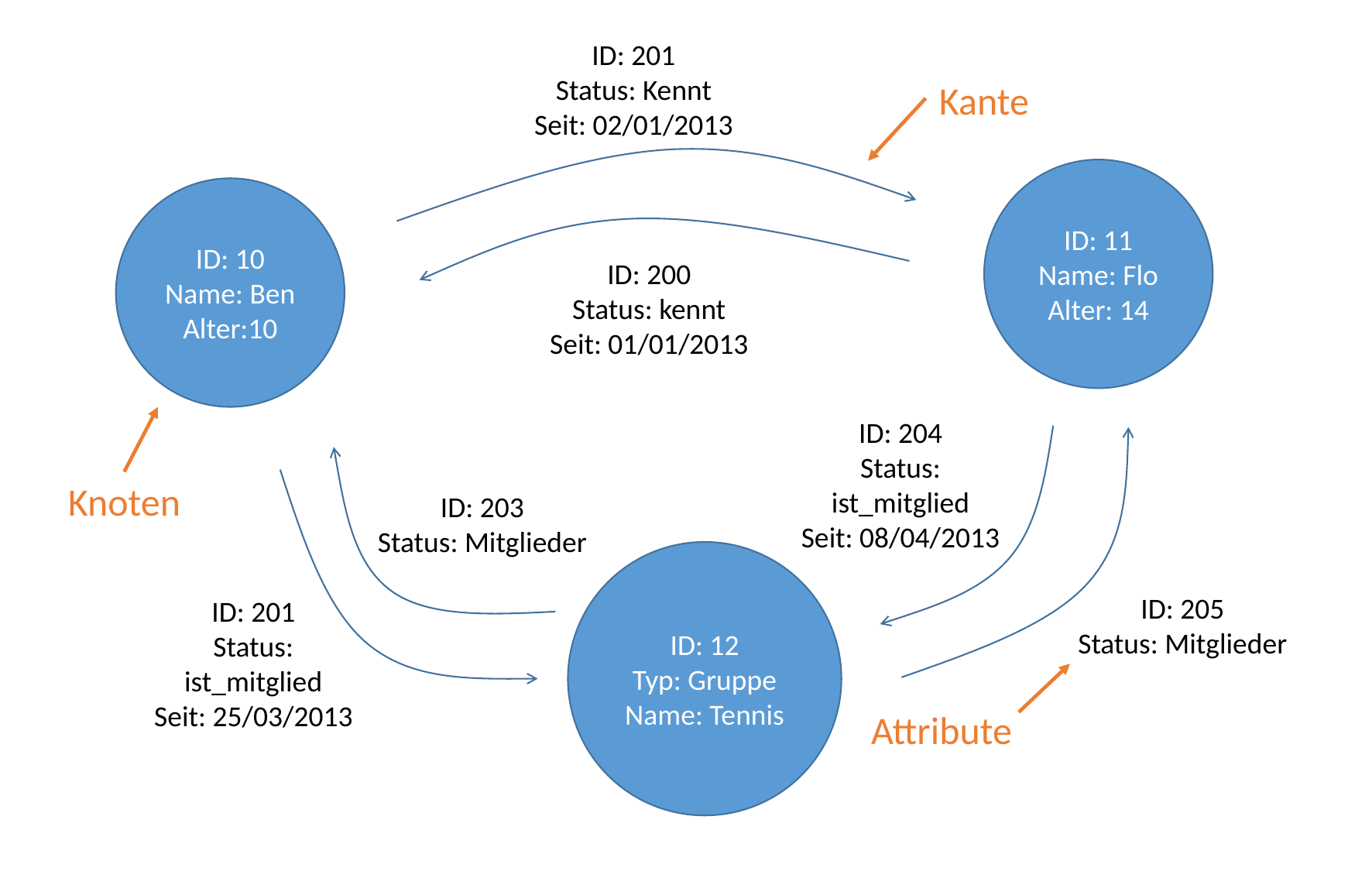

ID: 201
Status: Kennt
Seit: 02/01/2013
Kante

ID: 11
Name: Flo
Alter: 14
ID: 10
Name: Ben
Alter:10

ID: 200
Status: kennt
Seit: 01/01/2013
ID: 204
Status: ist_mitglied
Seit: 08/04/2013

Knoten
ID: 203
Status: Mitglieder
ID: 12
Typ: Gruppe
Name: Tennis
ID: 205
Status: Mitglieder
ID: 201
Status: ist_mitglied
Seit: 25/03/2013
Attribute